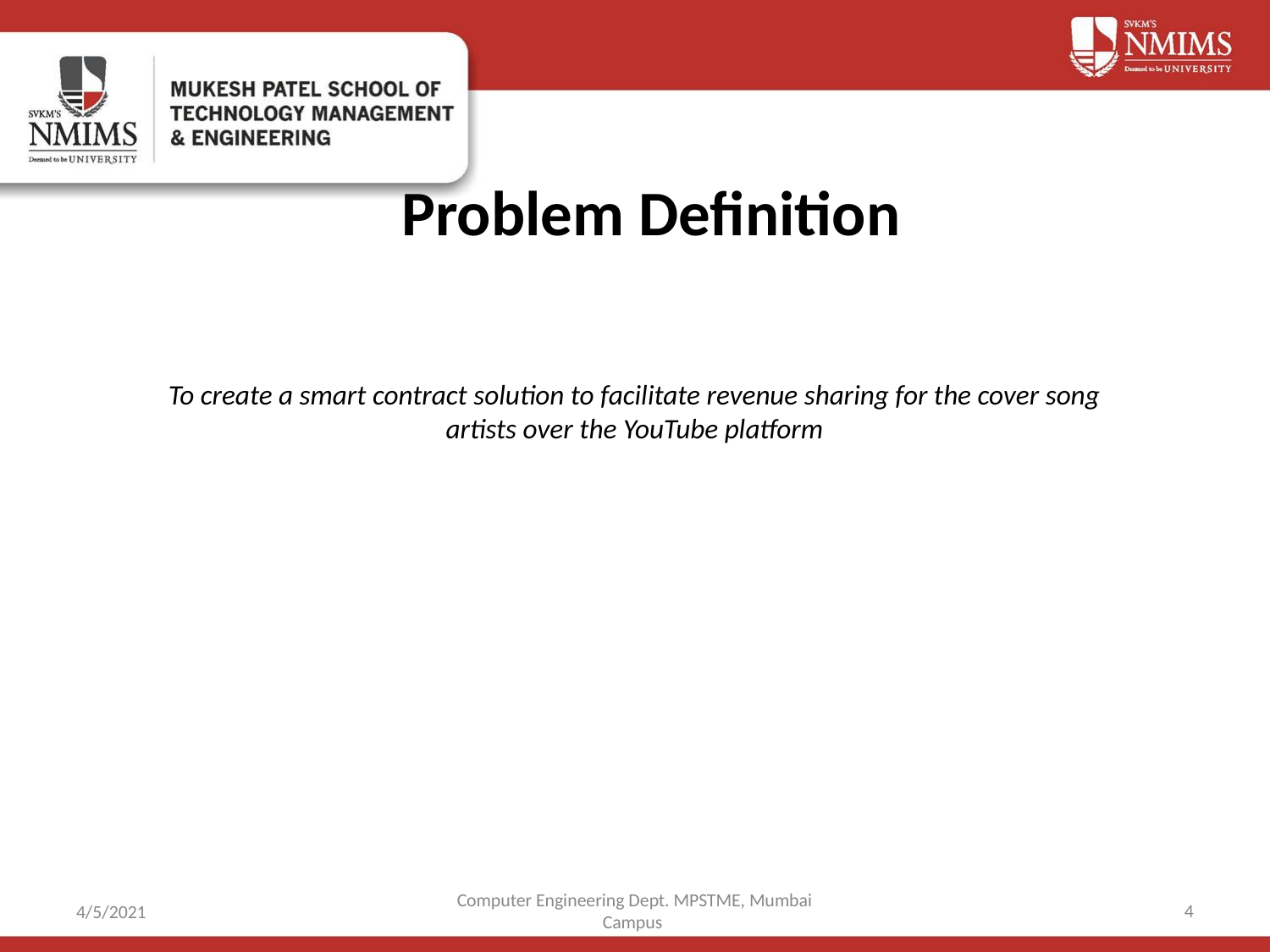

# Problem Definition
To create a smart contract solution to facilitate revenue sharing for the cover song artists over the YouTube platform
Computer Engineering Dept. MPSTME, Mumbai Campus
4
4/5/2021